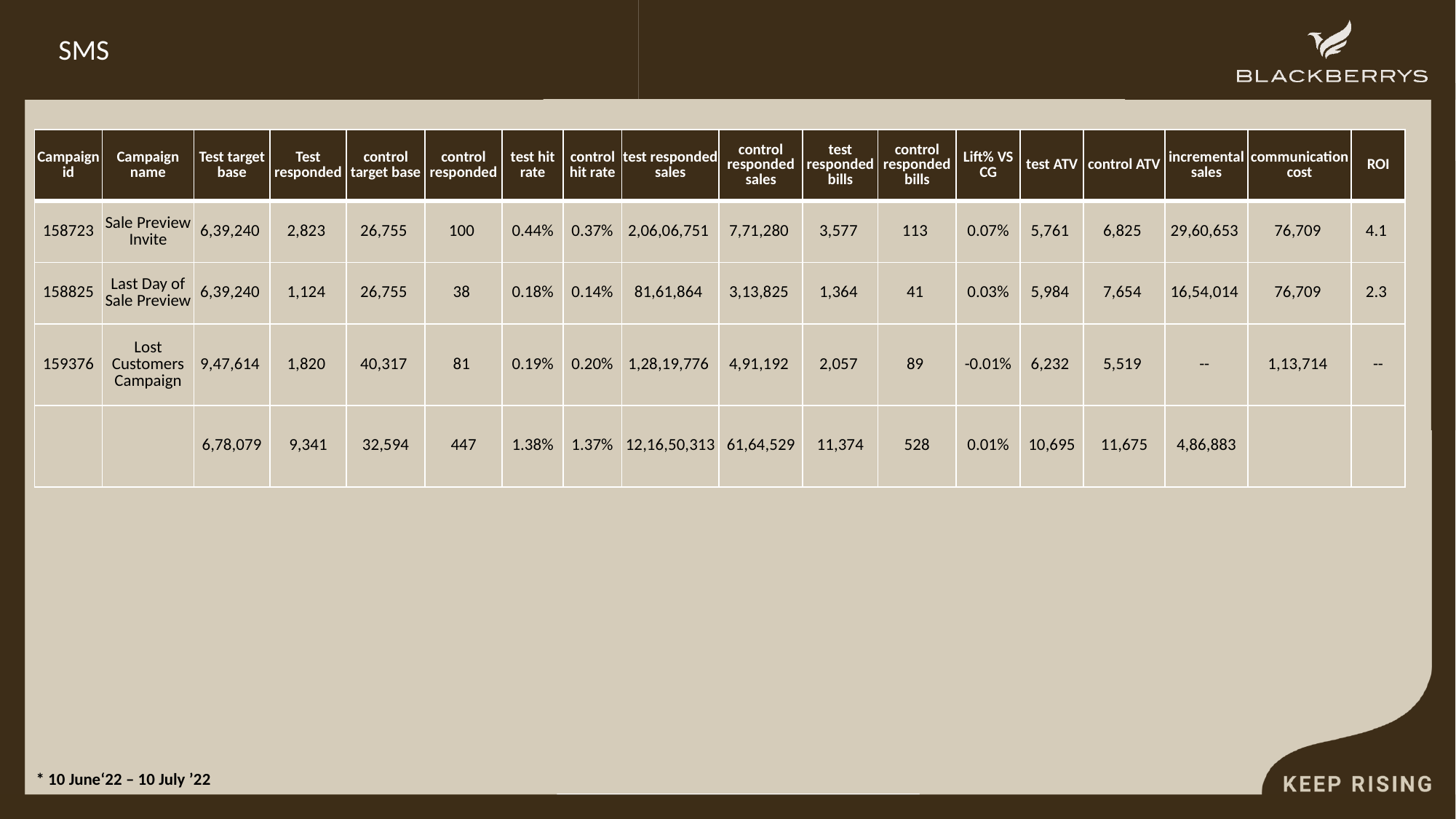

# SMS
| Campaign id | Campaign name | Test target base | Test responded | control target base | control responded | test hit rate | control hit rate | test responded sales | control responded sales | test responded bills | control responded bills | Lift% VS CG | test ATV | control ATV | incremental sales | communication cost | ROI |
| --- | --- | --- | --- | --- | --- | --- | --- | --- | --- | --- | --- | --- | --- | --- | --- | --- | --- |
| 158723 | Sale Preview Invite | 6,39,240 | 2,823 | 26,755 | 100 | 0.44% | 0.37% | 2,06,06,751 | 7,71,280 | 3,577 | 113 | 0.07% | 5,761 | 6,825 | 29,60,653 | 76,709 | 4.1 |
| 158825 | Last Day of Sale Preview | 6,39,240 | 1,124 | 26,755 | 38 | 0.18% | 0.14% | 81,61,864 | 3,13,825 | 1,364 | 41 | 0.03% | 5,984 | 7,654 | 16,54,014 | 76,709 | 2.3 |
| 159376 | Lost Customers Campaign | 9,47,614 | 1,820 | 40,317 | 81 | 0.19% | 0.20% | 1,28,19,776 | 4,91,192 | 2,057 | 89 | -0.01% | 6,232 | 5,519 | -- | 1,13,714 | -- |
|  |  | 6,78,079 | 9,341 | 32,594 | 447 | 1.38% | 1.37% | 12,16,50,313 | 61,64,529 | 11,374 | 528 | 0.01% | 10,695 | 11,675 | 4,86,883 |  |  |
* 10 June‘22 – 10 July ’22